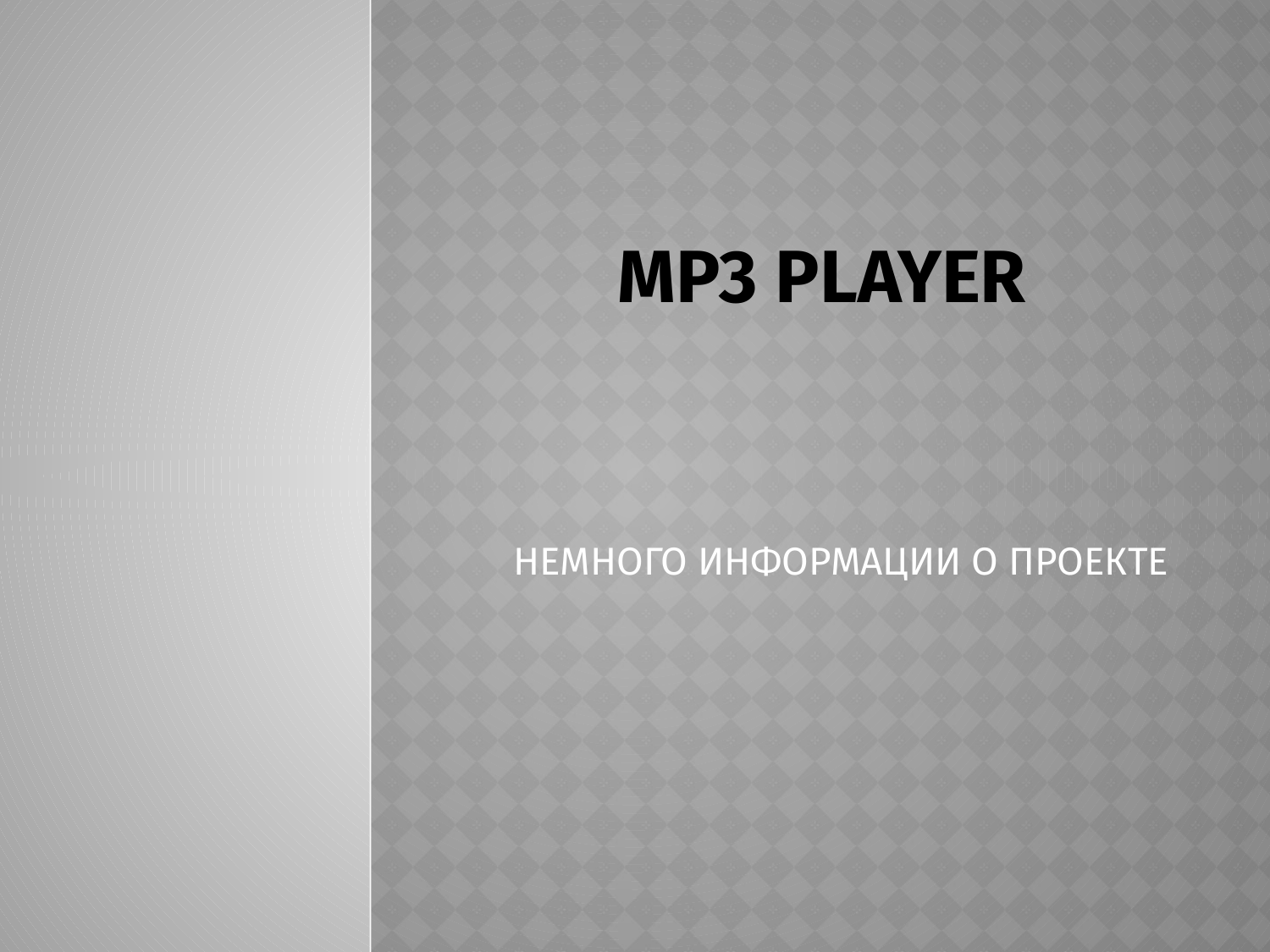

# MP3 Player
НЕМНОГО ИНФОРМАЦИИ О ПРОЕКТЕ